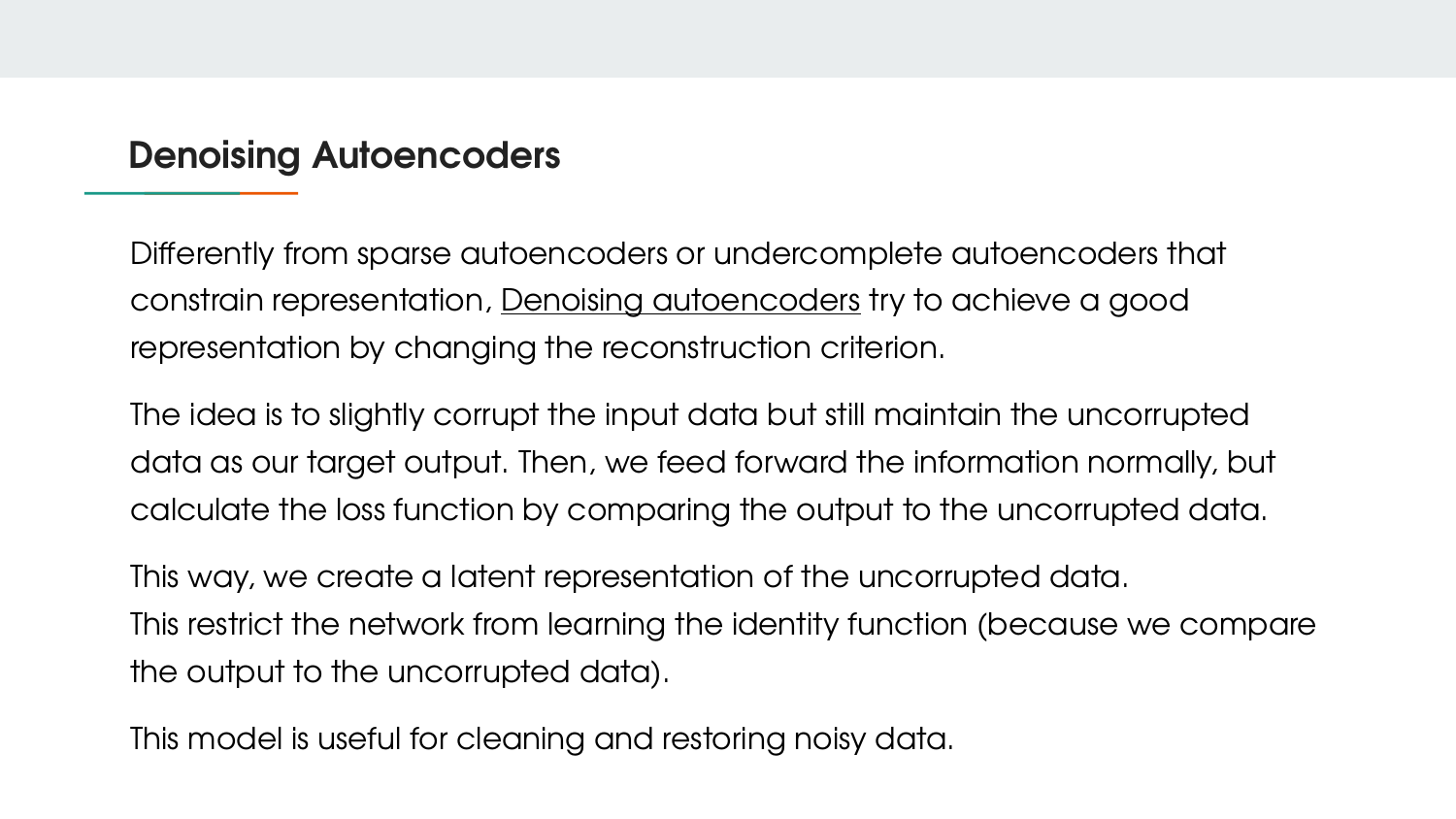

# Denoising Autoencoders
Differently from sparse autoencoders or undercomplete autoencoders that constrain representation, Denoising autoencoders try to achieve a good representation by changing the reconstruction criterion.
The idea is to slightly corrupt the input data but still maintain the uncorrupted data as our target output. Then, we feed forward the information normally, but calculate the loss function by comparing the output to the uncorrupted data.
This way, we create a latent representation of the uncorrupted data.
This restrict the network from learning the identity function (because we compare the output to the uncorrupted data).
This model is useful for cleaning and restoring noisy data.